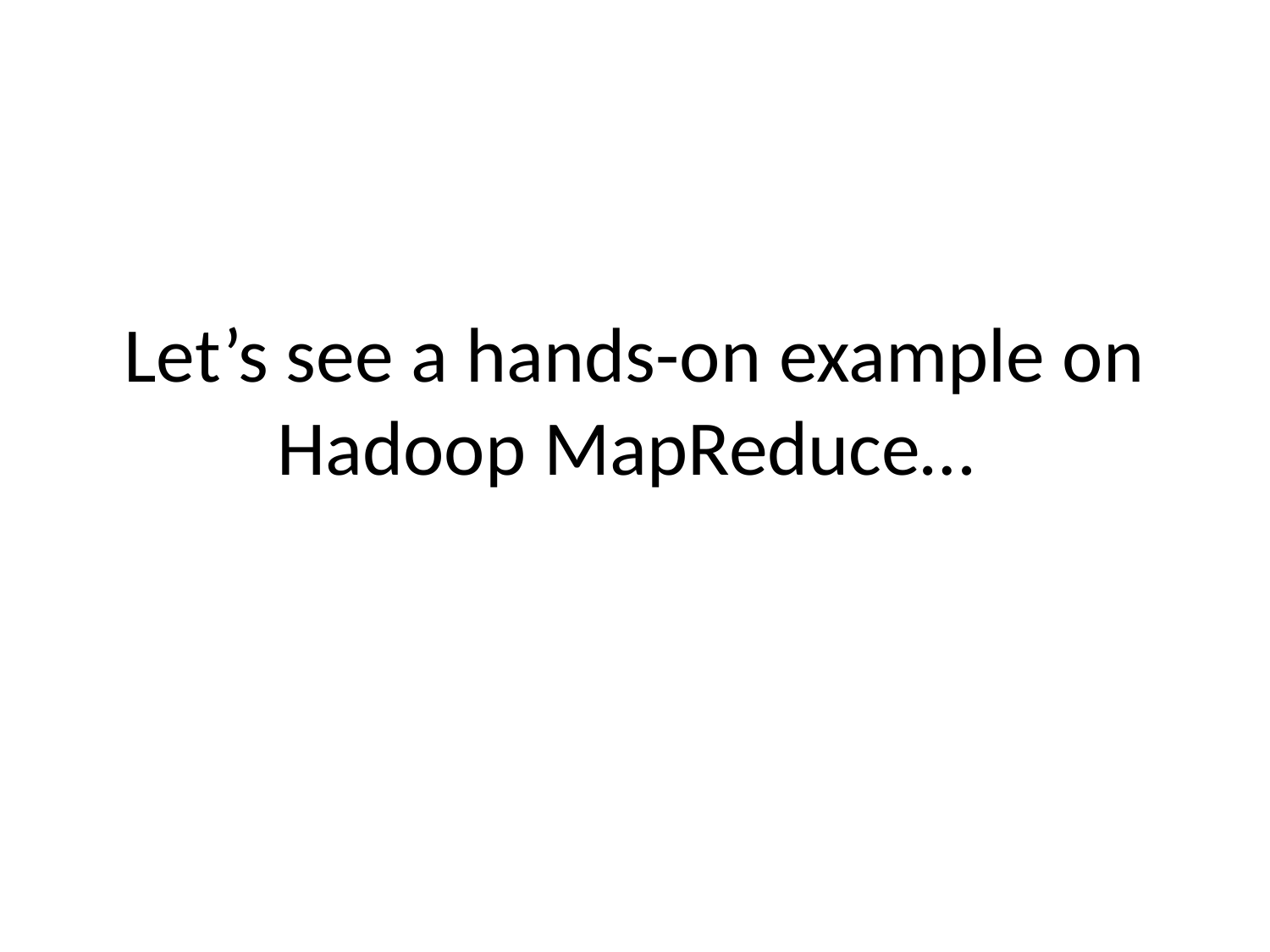

# Let’s see a hands-on example on Hadoop MapReduce…